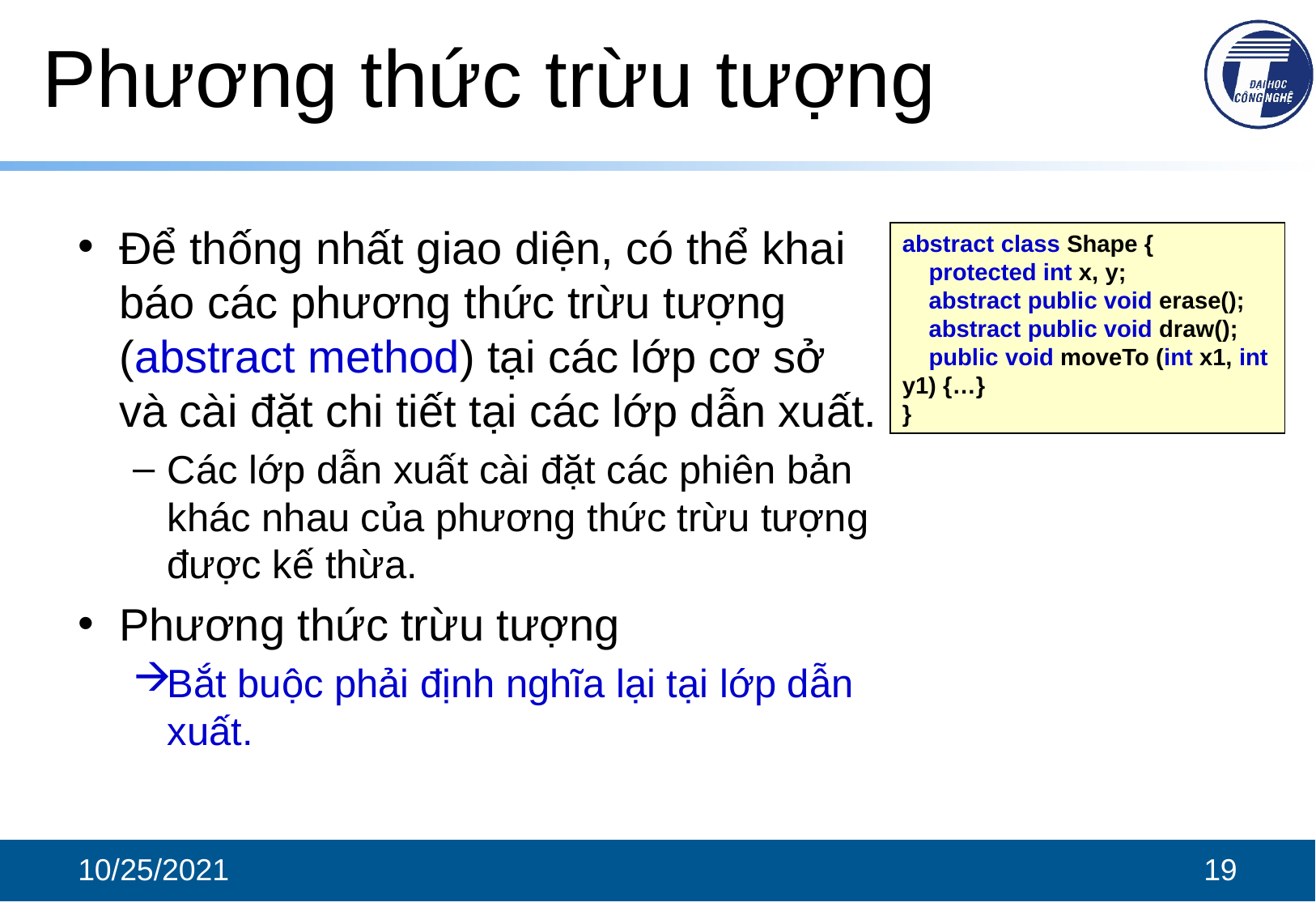

# Phương thức trừu tượng
Để thống nhất giao diện, có thể khai báo các phương thức trừu tượng (abstract method) tại các lớp cơ sở và cài đặt chi tiết tại các lớp dẫn xuất.
Các lớp dẫn xuất cài đặt các phiên bản khác nhau của phương thức trừu tượng được kế thừa.
Phương thức trừu tượng
Bắt buộc phải định nghĩa lại tại lớp dẫn xuất.
abstract class Shape {
    protected int x, y;
    abstract public void erase();
    abstract public void draw();
    public void moveTo (int x1, int y1) {…}
}
10/25/2021

19